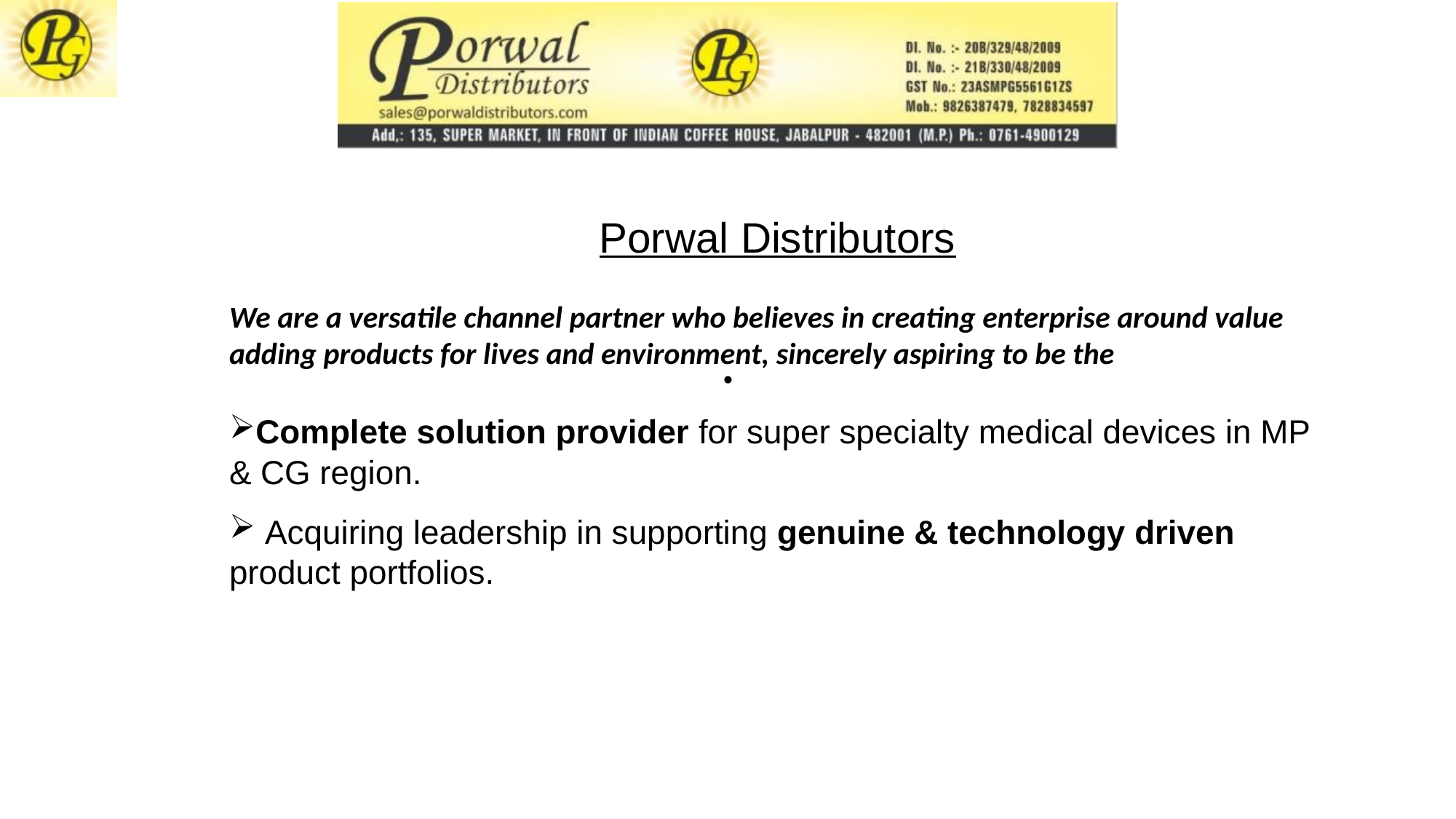

Porwal Distributors

We are a versatile channel partner who believes in creating enterprise around value adding products for lives and environment, sincerely aspiring to be the

Complete solution provider for super specialty medical devices in MP & CG region.

 Acquiring leadership in supporting genuine & technology driven product portfolios.

.